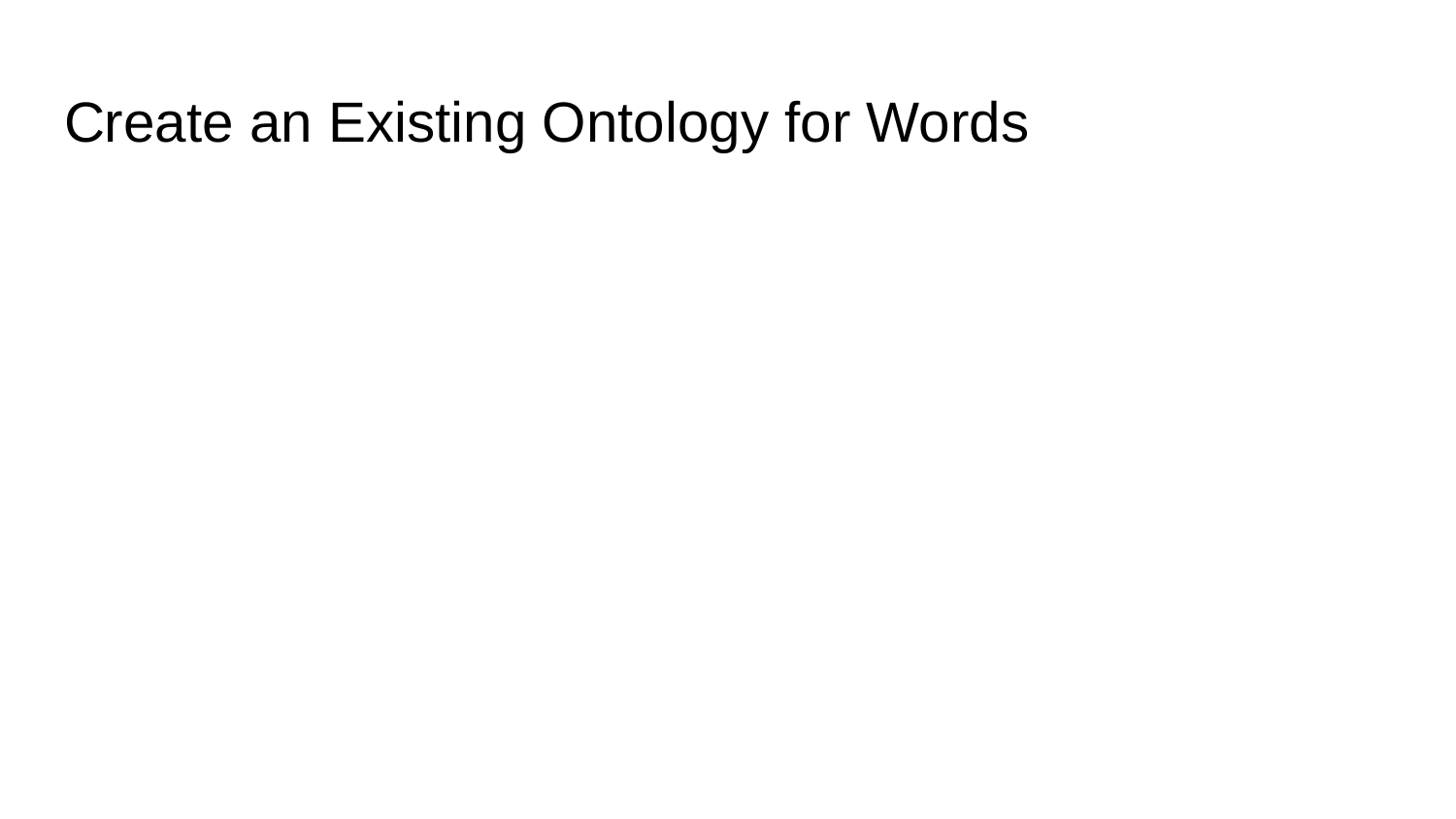

# Create an Existing Ontology for Words